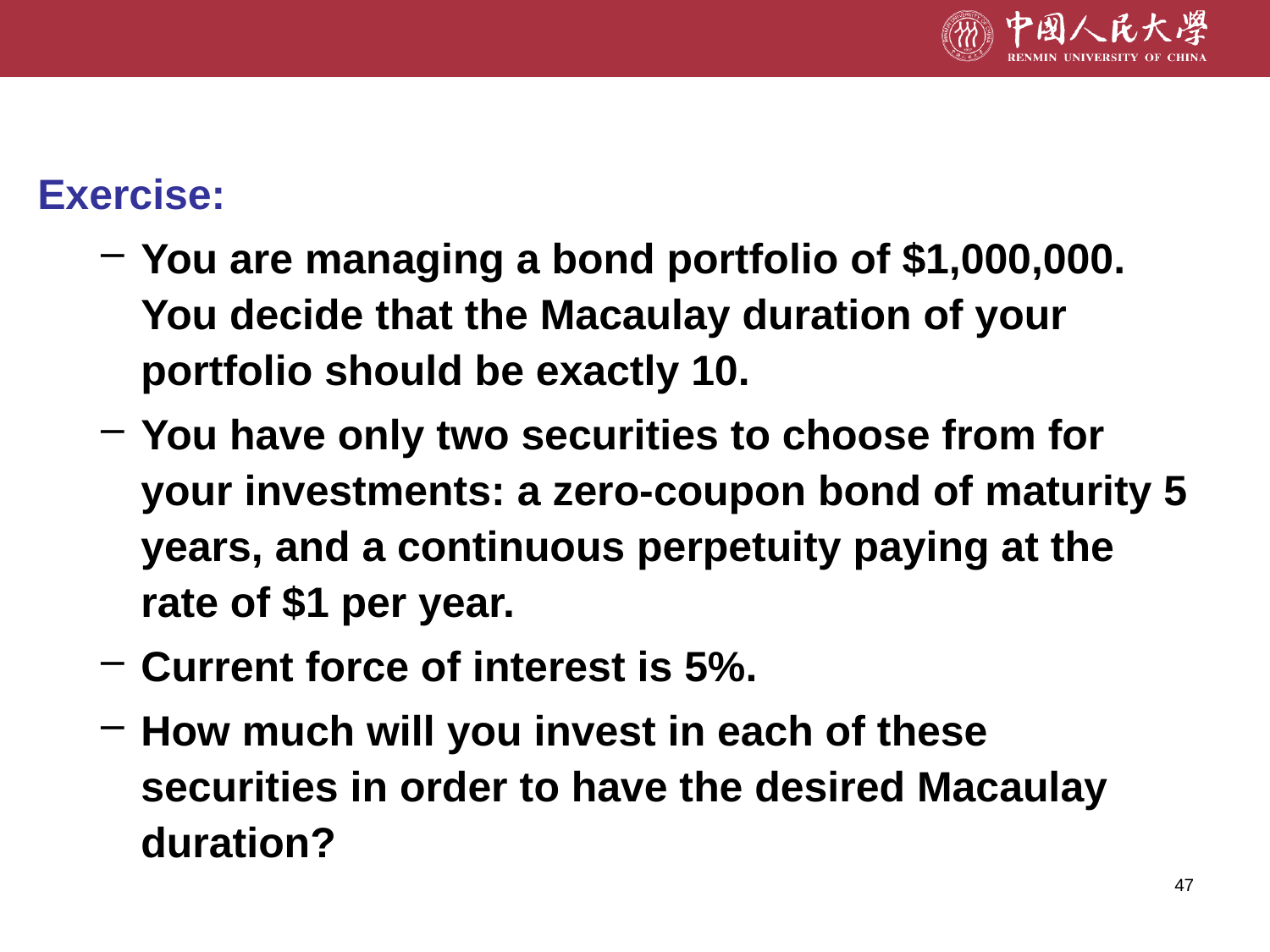

Exercise:
You are managing a bond portfolio of $1,000,000. You decide that the Macaulay duration of your portfolio should be exactly 10.
You have only two securities to choose from for your investments: a zero-coupon bond of maturity 5 years, and a continuous perpetuity paying at the rate of $1 per year.
Current force of interest is 5%.
How much will you invest in each of these securities in order to have the desired Macaulay duration?

47